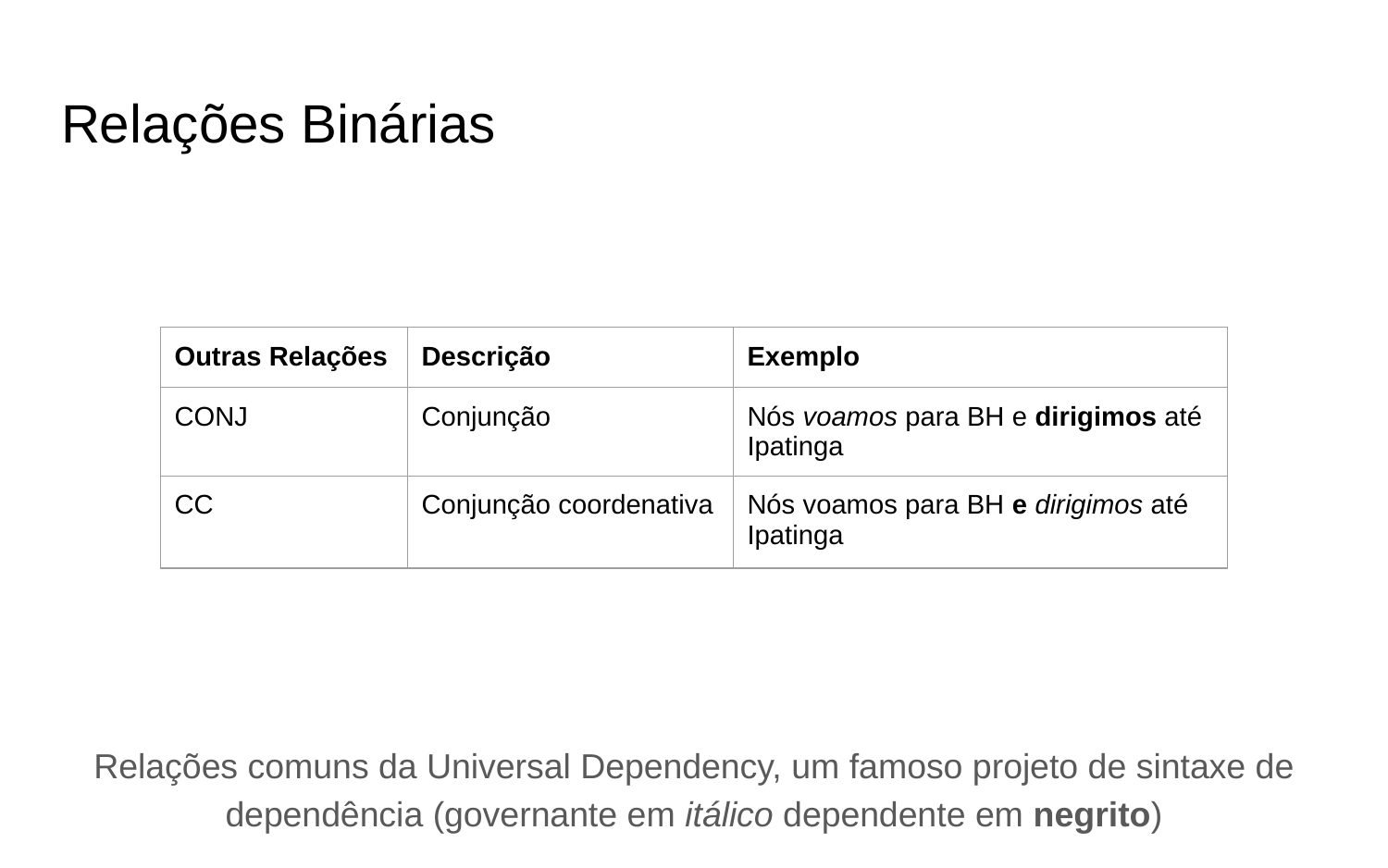

# Relações Binárias
| Outras Relações | Descrição | Exemplo |
| --- | --- | --- |
| CONJ | Conjunção | Nós voamos para BH e dirigimos até Ipatinga |
| CC | Conjunção coordenativa | Nós voamos para BH e dirigimos até Ipatinga |
Relações comuns da Universal Dependency, um famoso projeto de sintaxe de dependência (governante em itálico dependente em negrito)